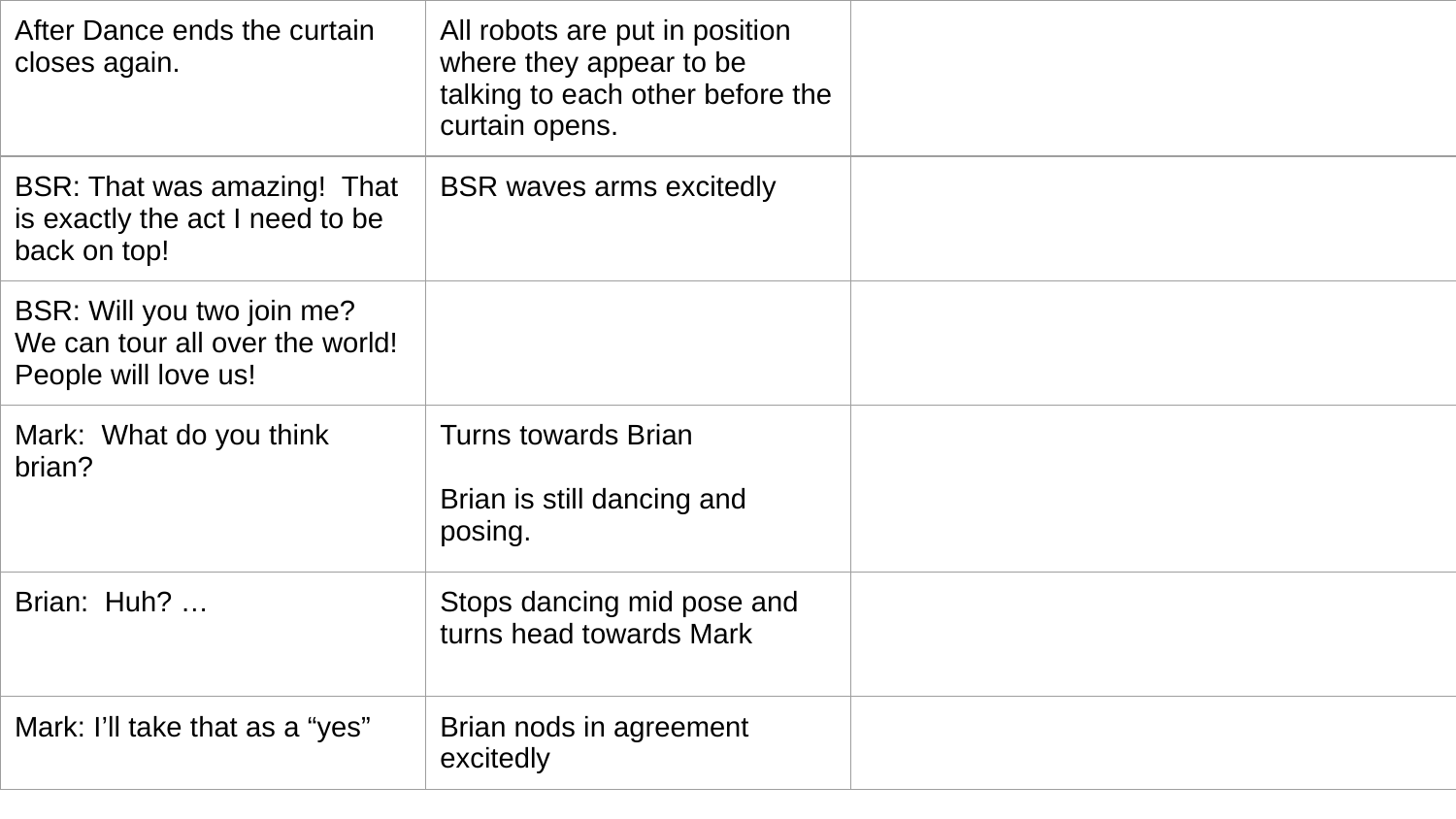

| After Dance ends the curtain closes again. | All robots are put in position where they appear to be talking to each other before the curtain opens. |  |
| --- | --- | --- |
| BSR: That was amazing! That is exactly the act I need to be back on top! | BSR waves arms excitedly |  |
| BSR: Will you two join me? We can tour all over the world! People will love us! |  |  |
| Mark: What do you think brian? | Turns towards Brian Brian is still dancing and posing. |  |
| Brian: Huh? … | Stops dancing mid pose and turns head towards Mark |  |
| Mark: I’ll take that as a “yes” | Brian nods in agreement excitedly |  |